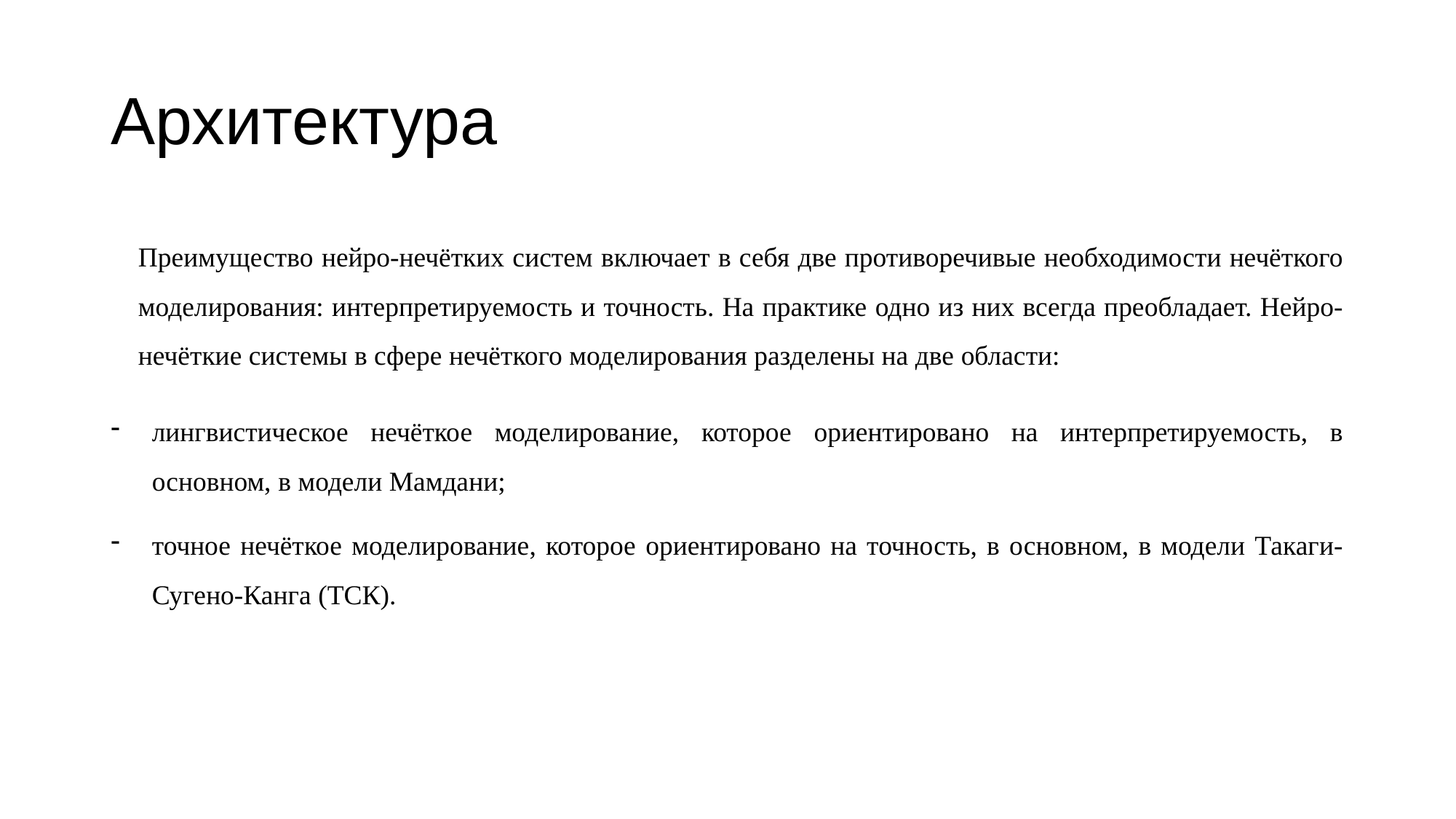

# Архитектура
Преимущество нейро-нечётких систем включает в себя две противоречивые необходимости нечёткого моделирования: интерпретируемость и точность. На практике одно из них всегда преобладает. Нейро-нечёткие системы в сфере нечёткого моделирования разделены на две области:
лингвистическое нечёткое моделирование, которое ориентировано на интерпретируемость, в основном, в модели Мамдани;
точное нечёткое моделирование, которое ориентировано на точность, в основном, в модели Такаги-Сугено-Канга (ТСК).